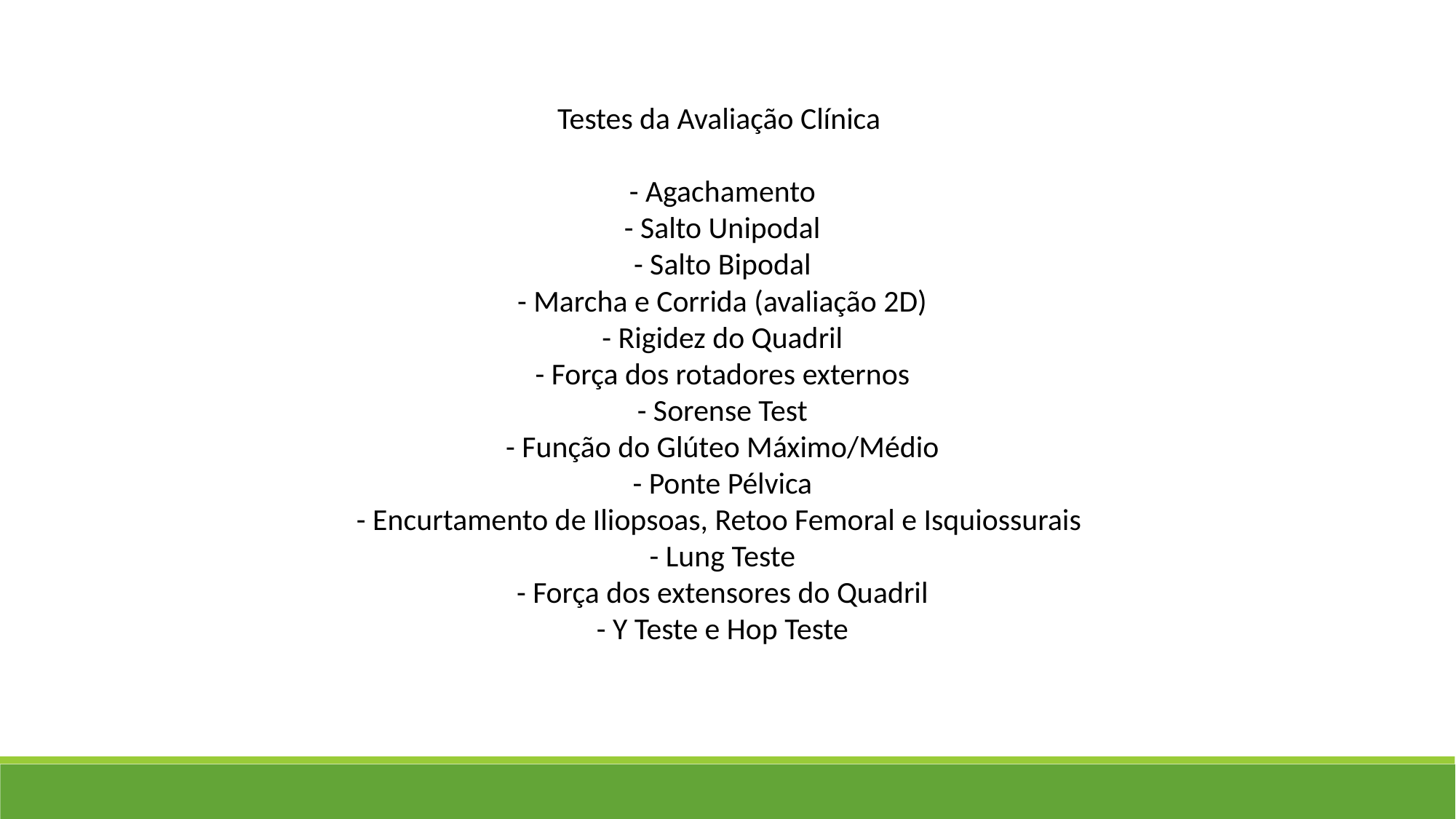

Testes da Avaliação Clínica

- Agachamento
- Salto Unipodal
- Salto Bipodal
- Marcha e Corrida (avaliação 2D)
- Rigidez do Quadril
- Força dos rotadores externos
- Sorense Test
- Função do Glúteo Máximo/Médio
- Ponte Pélvica
- Encurtamento de Iliopsoas, Retoo Femoral e Isquiossurais
- Lung Teste
- Força dos extensores do Quadril
- Y Teste e Hop Teste